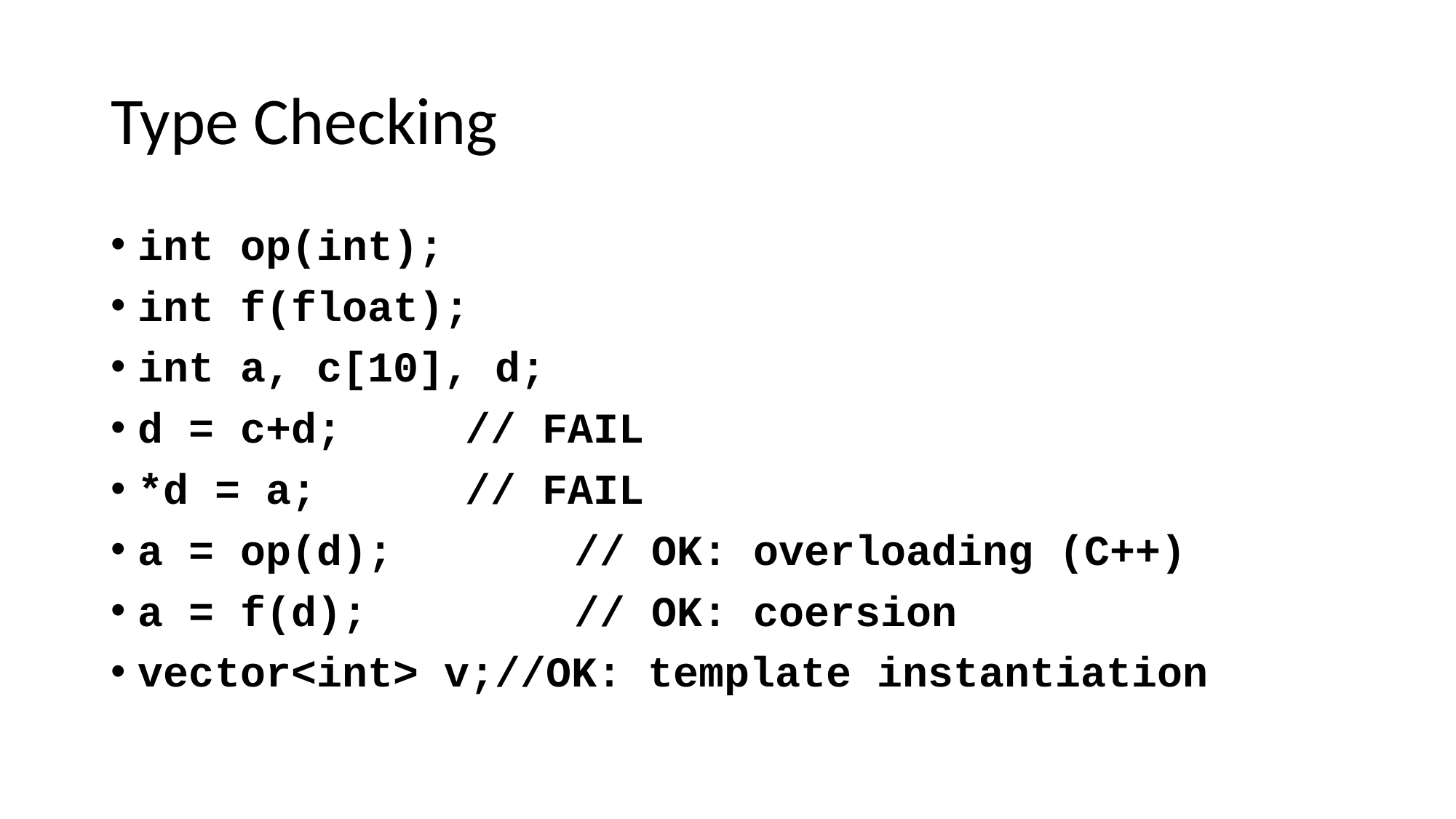

# Type Checking
int op(int);
int f(float);
int a, c[10], d;
d = c+d;		// FAIL
*d = a;		// FAIL
a = op(d);		// OK: overloading (C++)
a = f(d);		// OK: coersion
vector<int> v;//OK: template instantiation